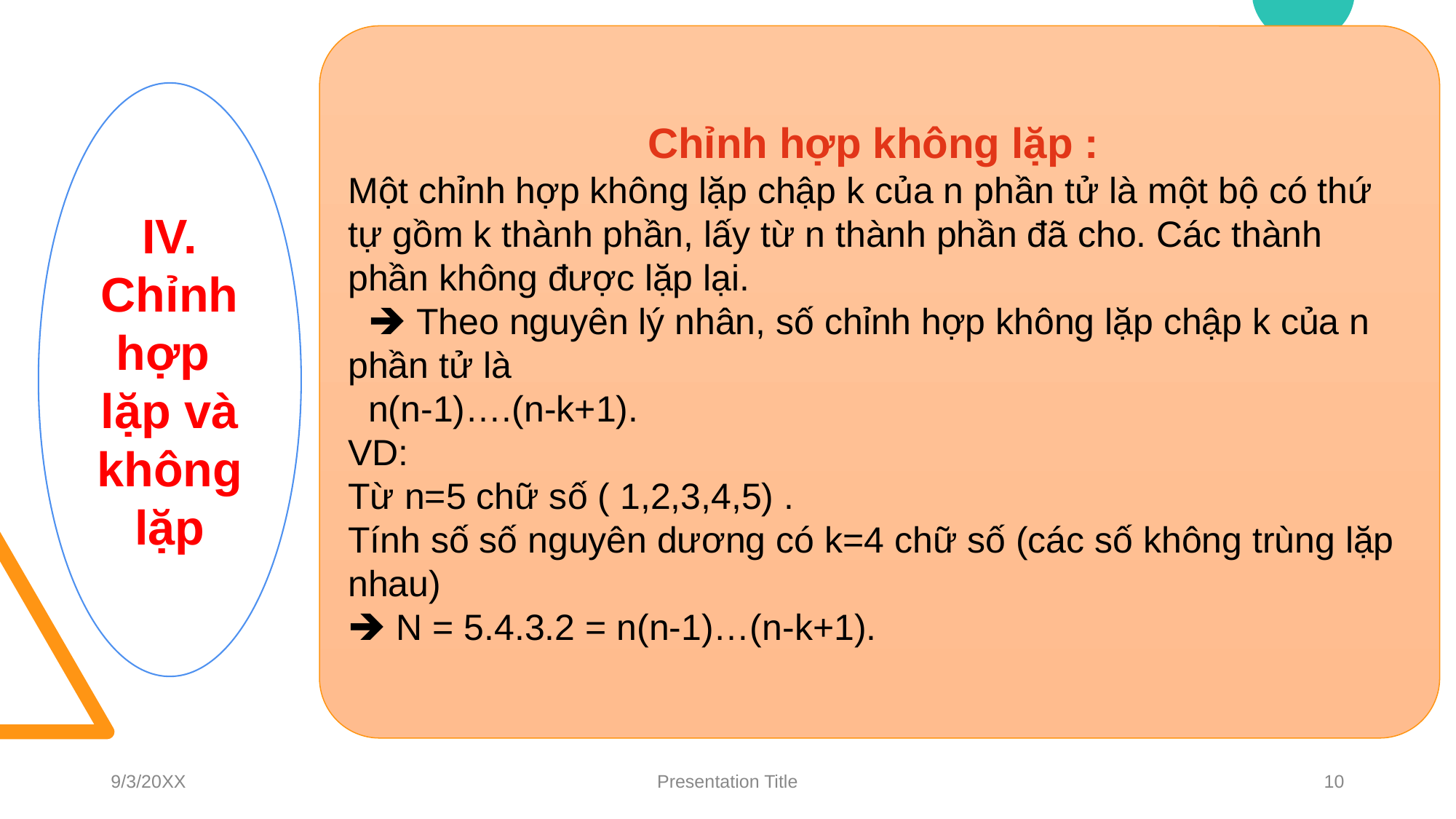

Chỉnh hợp không lặp :
Một chỉnh hợp không lặp chập k của n phần tử là một bộ có thứ tự gồm k thành phần, lấy từ n thành phần đã cho. Các thành phần không được lặp lại.
  🡺 Theo nguyên lý nhân, số chỉnh hợp không lặp chập k của n phần tử là
  n(n-1)….(n-k+1).
VD:
Từ n=5 chữ số ( 1,2,3,4,5) .
Tính số số nguyên dương có k=4 chữ số (các số không trùng lặp nhau)
🡺 N = 5.4.3.2 = n(n-1)…(n-k+1).
IV. Chỉnh hợp
lặp và
không lặp
9/3/20XX
Presentation Title
10